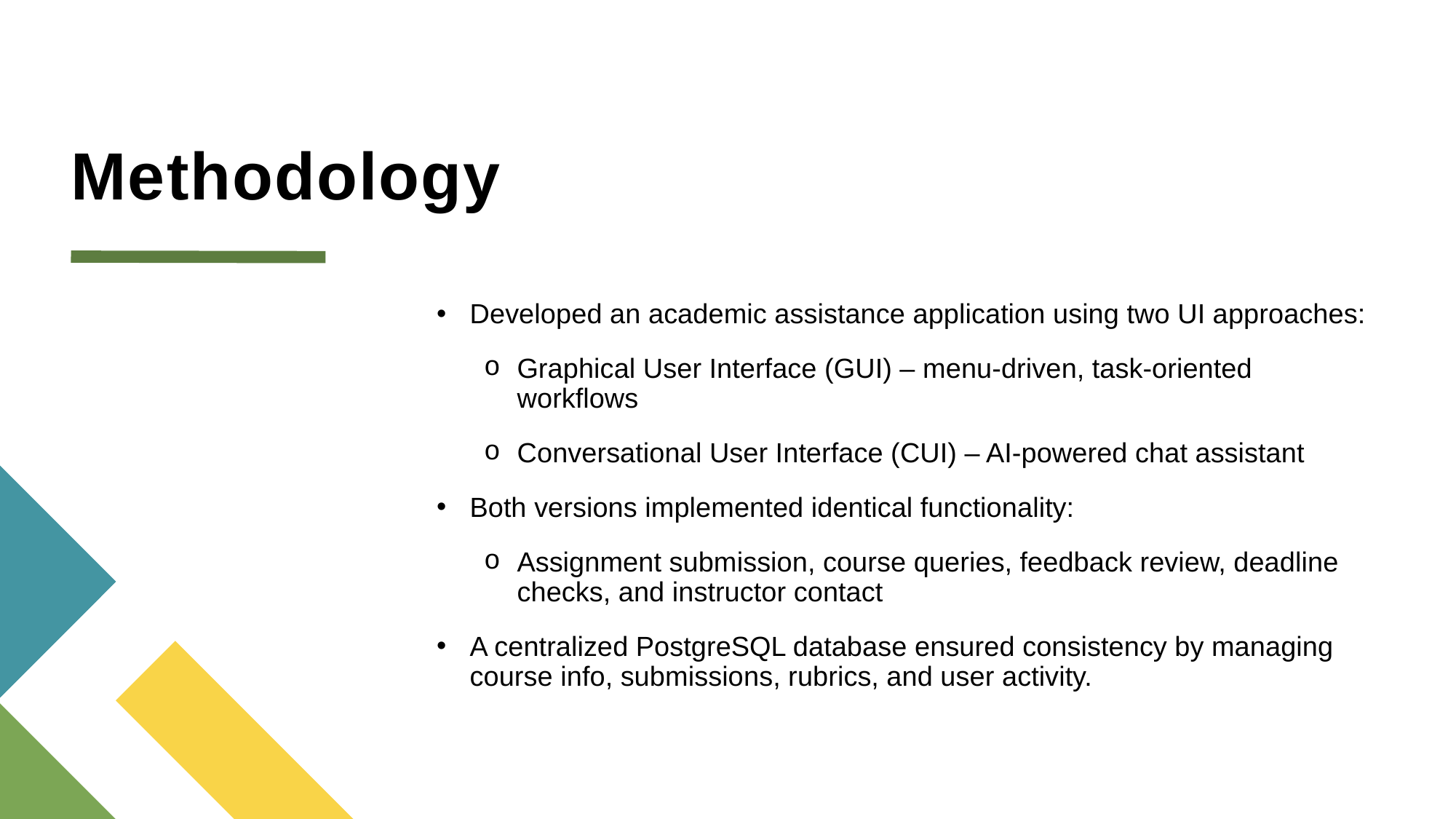

# Methodology
Developed an academic assistance application using two UI approaches:
Graphical User Interface (GUI) – menu-driven, task-oriented workflows
Conversational User Interface (CUI) – AI-powered chat assistant
Both versions implemented identical functionality:
Assignment submission, course queries, feedback review, deadline checks, and instructor contact
A centralized PostgreSQL database ensured consistency by managing course info, submissions, rubrics, and user activity.